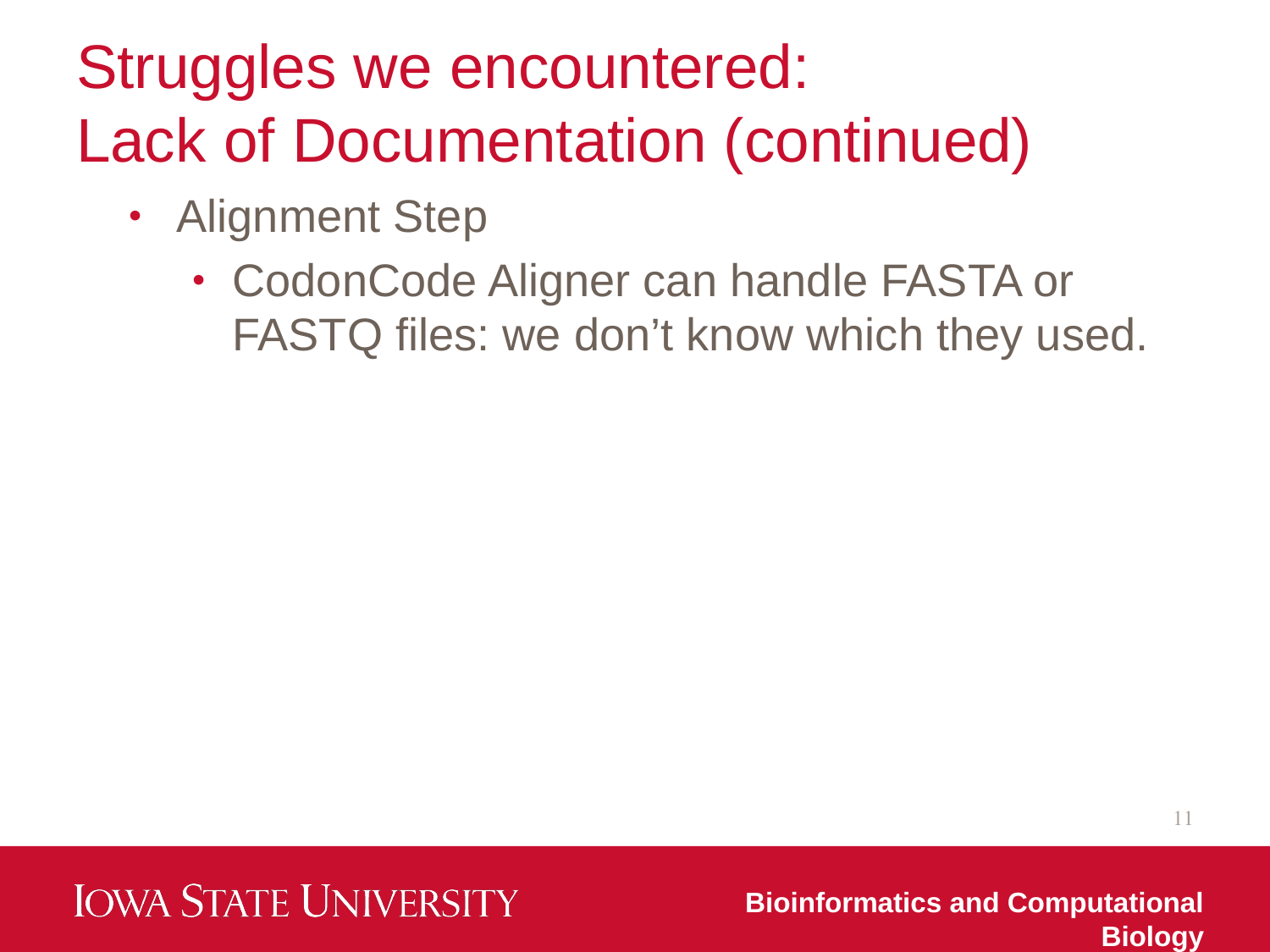

# Struggles we encountered: Lack of Documentation (continued)
Alignment Step
CodonCode Aligner can handle FASTA or FASTQ files: we don’t know which they used.
11
Bioinformatics and Computational Biology